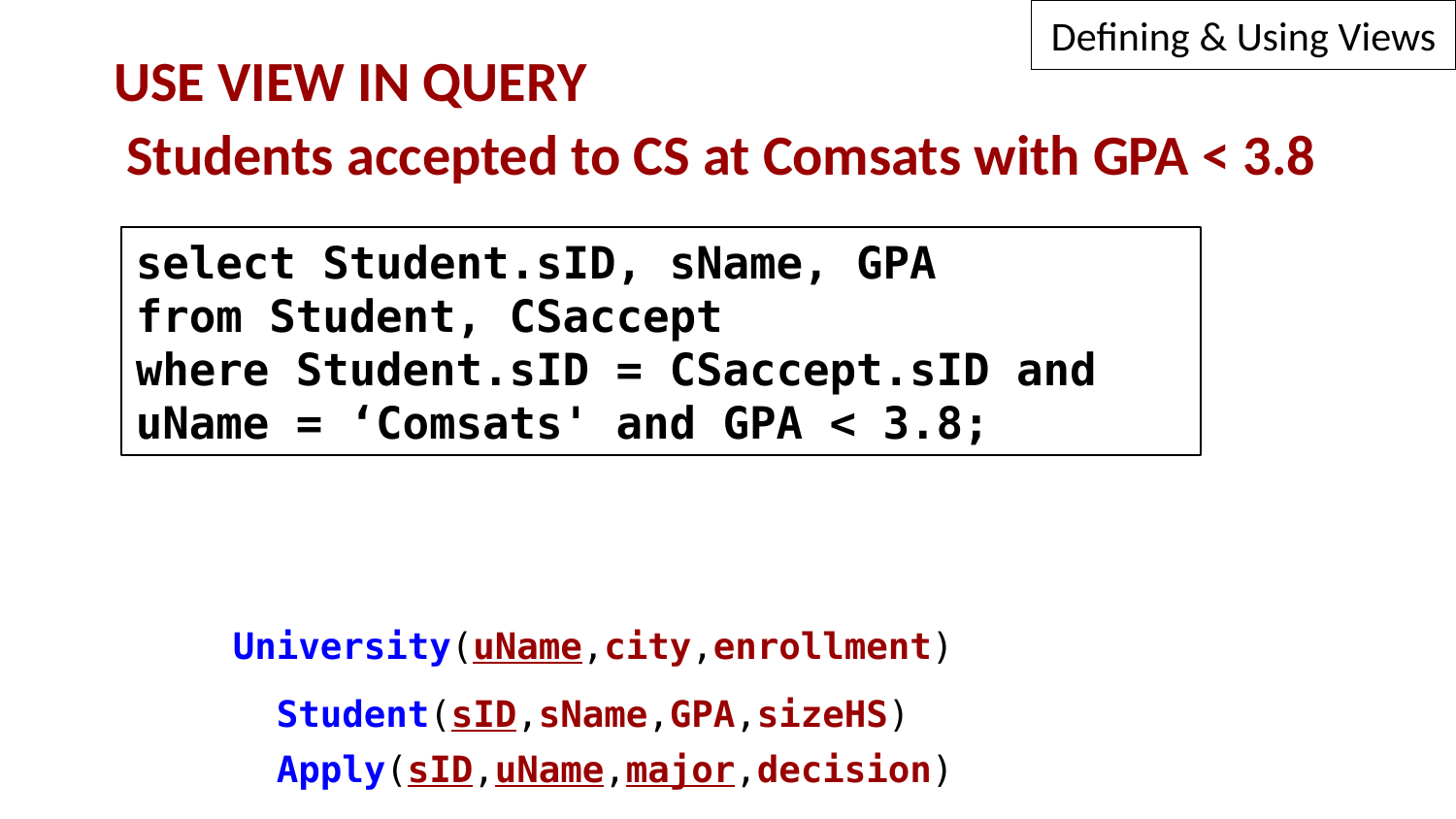

Defining & Using Views
USE VIEW IN QUERY
 Students accepted to CS at Comsats with GPA < 3.8
select Student.sID, sName, GPA
from Student, CSaccept
where Student.sID = CSaccept.sID and uName = ‘Comsats' and GPA < 3.8;
University(uName,city,enrollment)
  Student(sID,sName,GPA,sizeHS)
  Apply(sID,uName,major,decision)